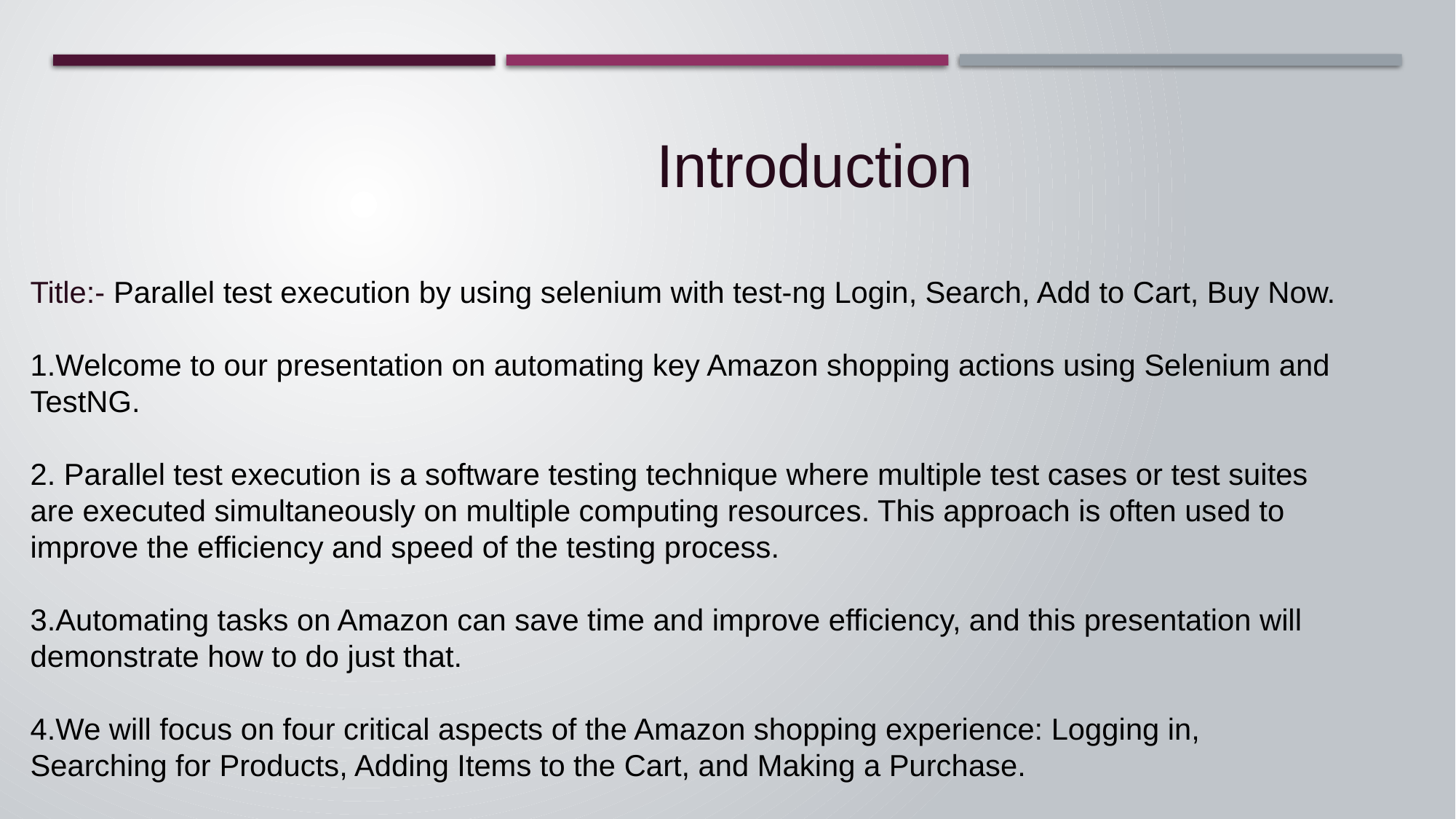

Introduction
Title:- Parallel test execution by using selenium with test-ng Login, Search, Add to Cart, Buy Now.
1.Welcome to our presentation on automating key Amazon shopping actions using Selenium and TestNG.
2. Parallel test execution is a software testing technique where multiple test cases or test suites are executed simultaneously on multiple computing resources. This approach is often used to improve the efficiency and speed of the testing process.
3.Automating tasks on Amazon can save time and improve efficiency, and this presentation will demonstrate how to do just that.
4.We will focus on four critical aspects of the Amazon shopping experience: Logging in, Searching for Products, Adding Items to the Cart, and Making a Purchase.